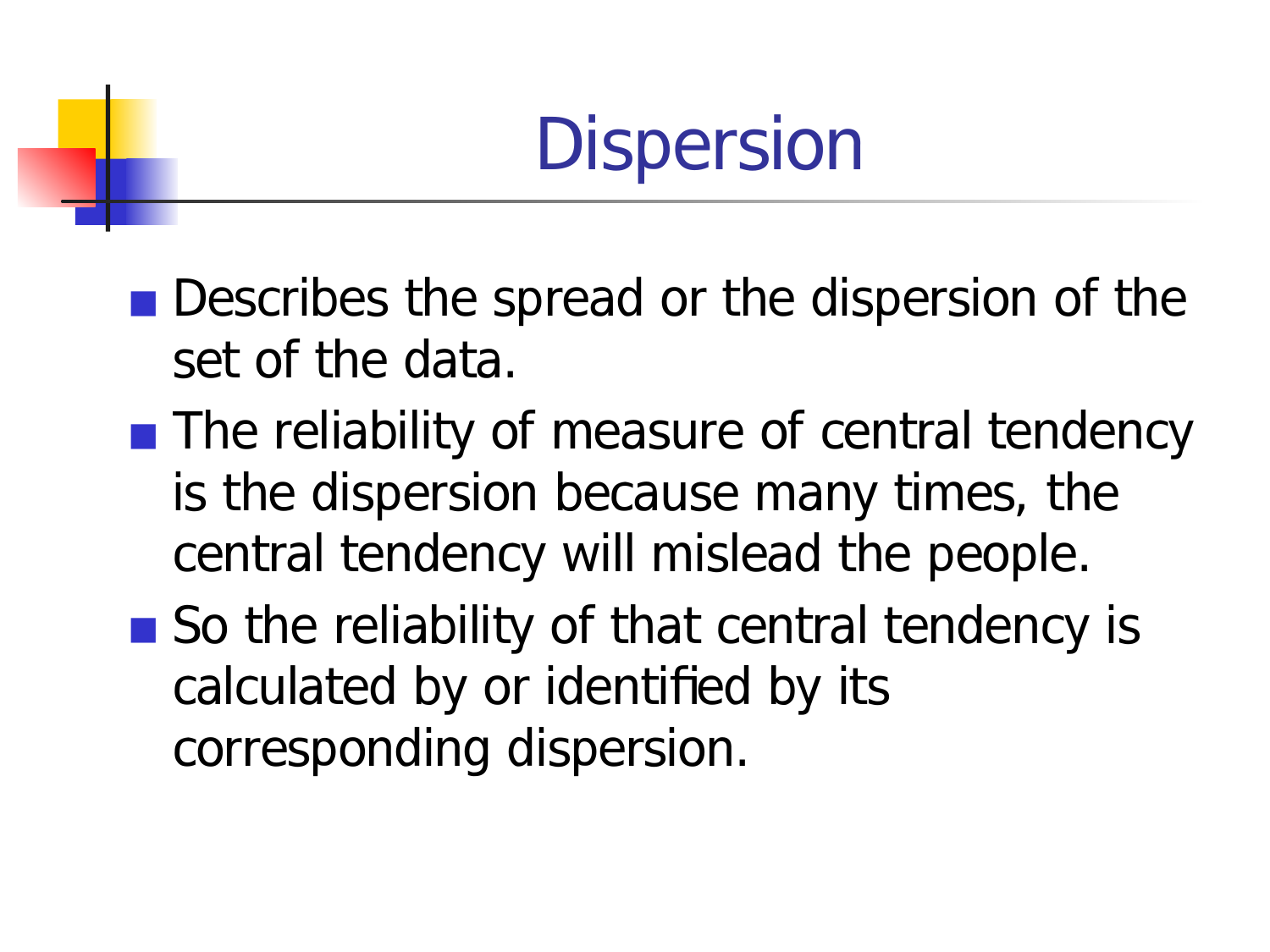

# Dispersion
Describes the spread or the dispersion of the set of the data.
The reliability of measure of central tendency is the dispersion because many times, the central tendency will mislead the people.
So the reliability of that central tendency is calculated by or identified by its corresponding dispersion.